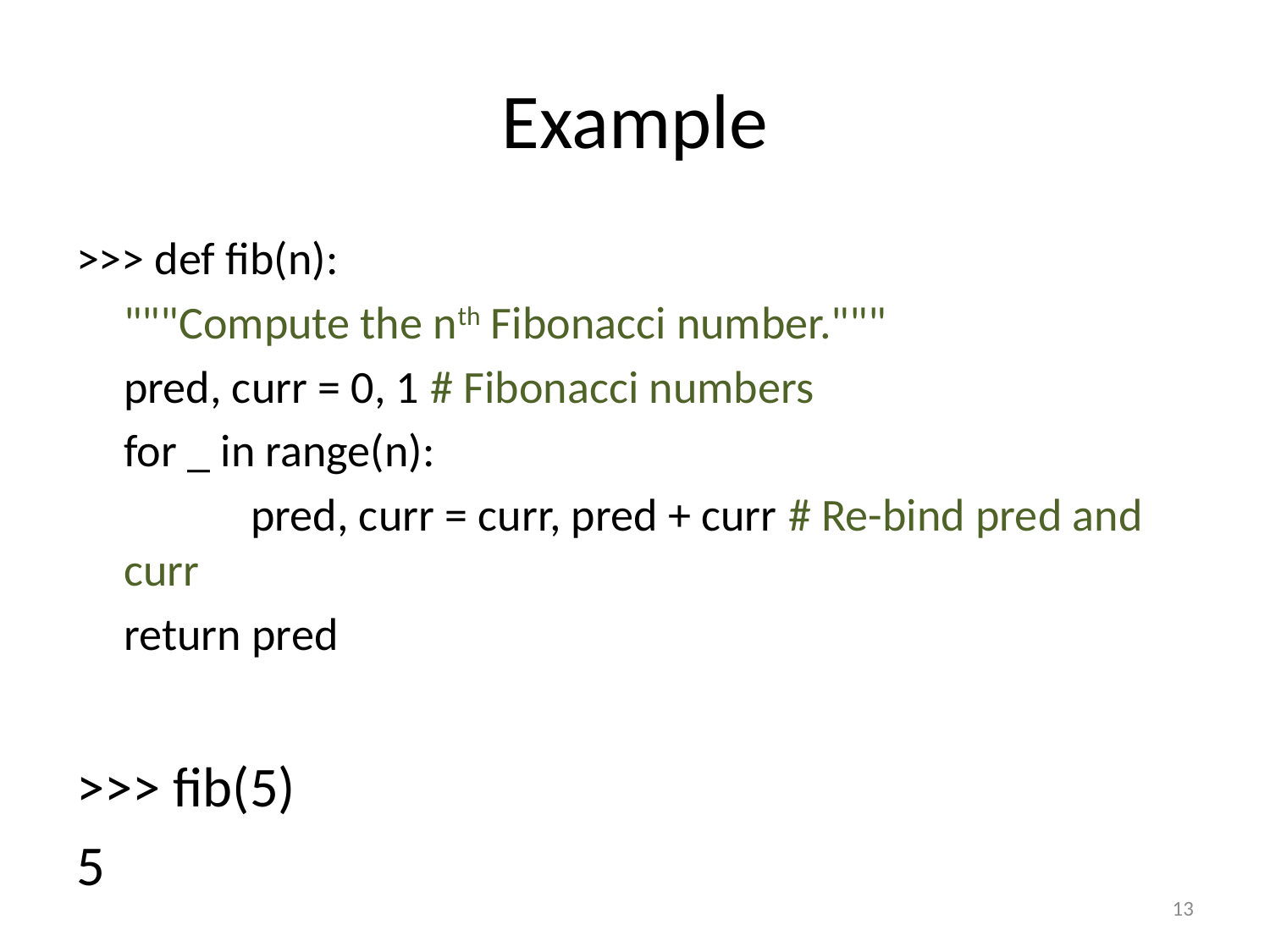

# Example
>>> def fib(n):
	"""Compute the nth Fibonacci number."""
	pred, curr = 0, 1 # Fibonacci numbers
	for _ in range(n):
		pred, curr = curr, pred + curr # Re-bind pred and curr
	return pred

>>> fib(5)
5
13